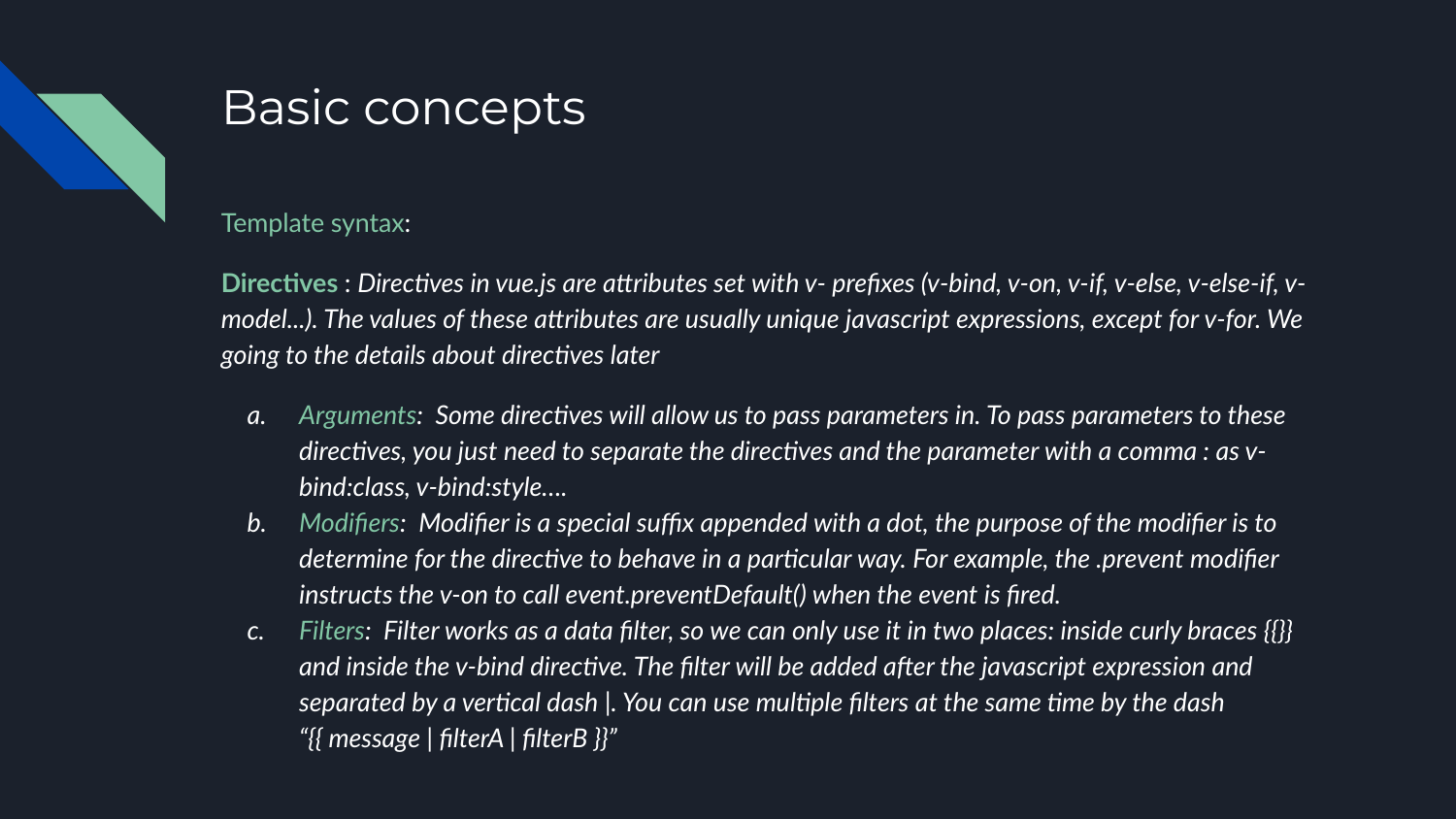

# Basic concepts
Template syntax:
Directives : Directives in vue.js are attributes set with v- prefixes (v-bind, v-on, v-if, v-else, v-else-if, v-model...). The values of these attributes are usually unique javascript expressions, except for v-for. We going to the details about directives later
Arguments:  Some directives will allow us to pass parameters in. To pass parameters to these directives, you just need to separate the directives and the parameter with a comma : as v-bind:class, v-bind:style….
Modifiers:  Modifier is a special suffix appended with a dot, the purpose of the modifier is to determine for the directive to behave in a particular way. For example, the .prevent modifier instructs the v-on to call event.preventDefault() when the event is fired.
Filters:  Filter works as a data filter, so we can only use it in two places: inside curly braces {{}} and inside the v-bind directive. The filter will be added after the javascript expression and separated by a vertical dash |. You can use multiple filters at the same time by the dash “{{ message | filterA | filterB }}”